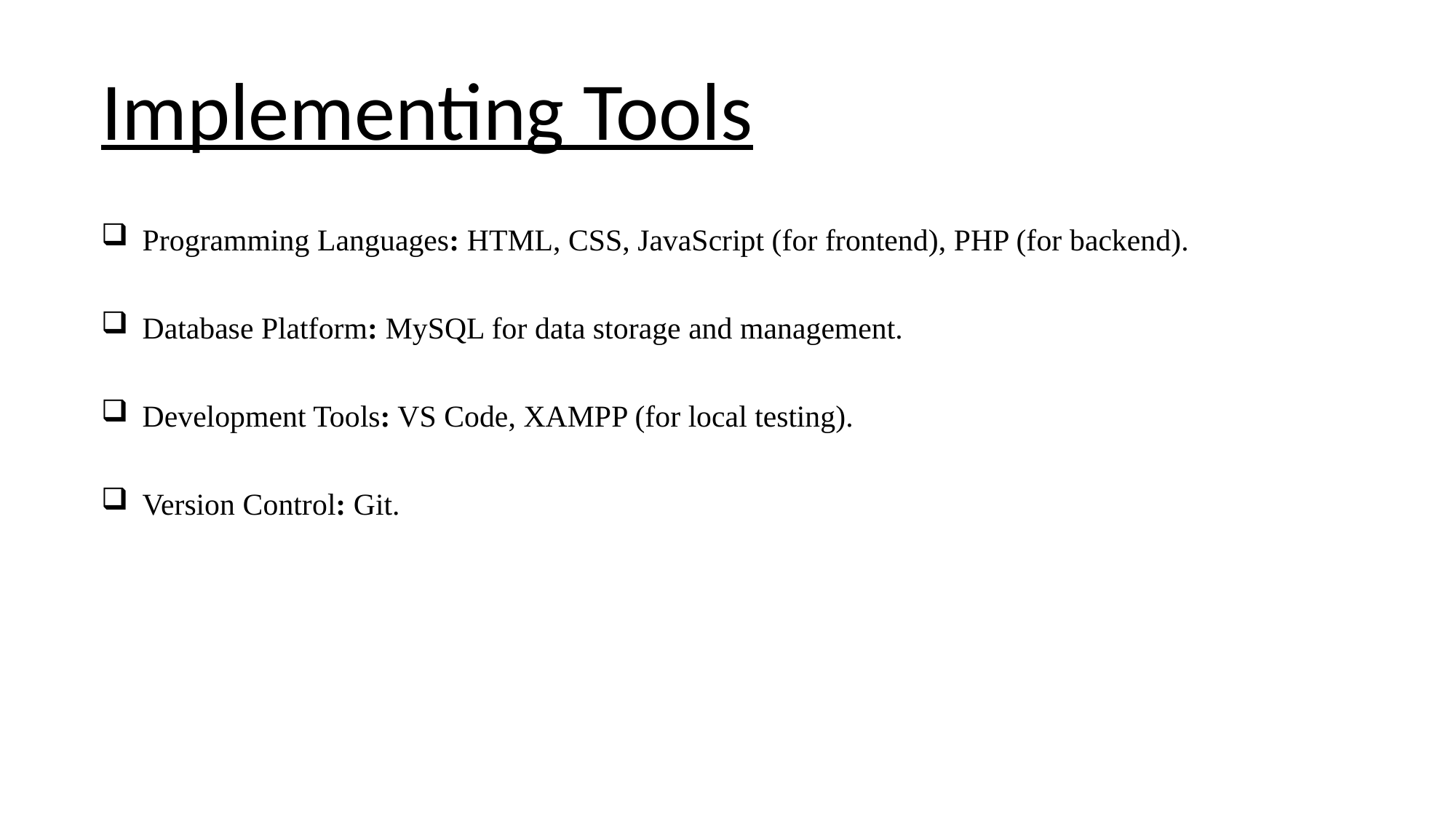

# Implementing Tools
Programming Languages: HTML, CSS, JavaScript (for frontend), PHP (for backend).
Database Platform: MySQL for data storage and management.
Development Tools: VS Code, XAMPP (for local testing).
Version Control: Git.